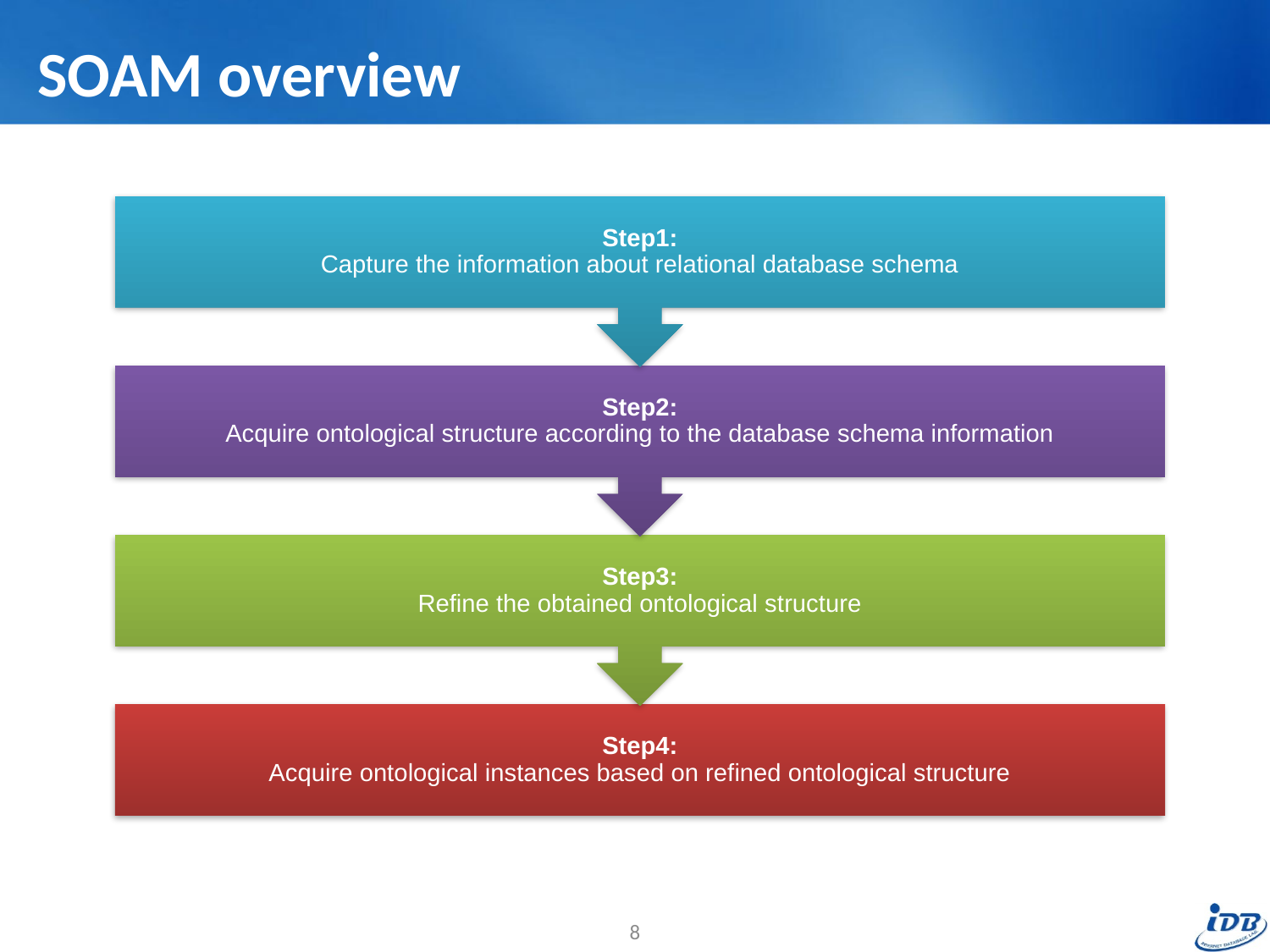

# SOAM overview
Step4:
Acquire ontological instances based on refined ontological structure
Step3:
Refine the obtained ontological structure
Step2:
Acquire ontological structure according to the database schema information
Step1:
Capture the information about relational database schema
8